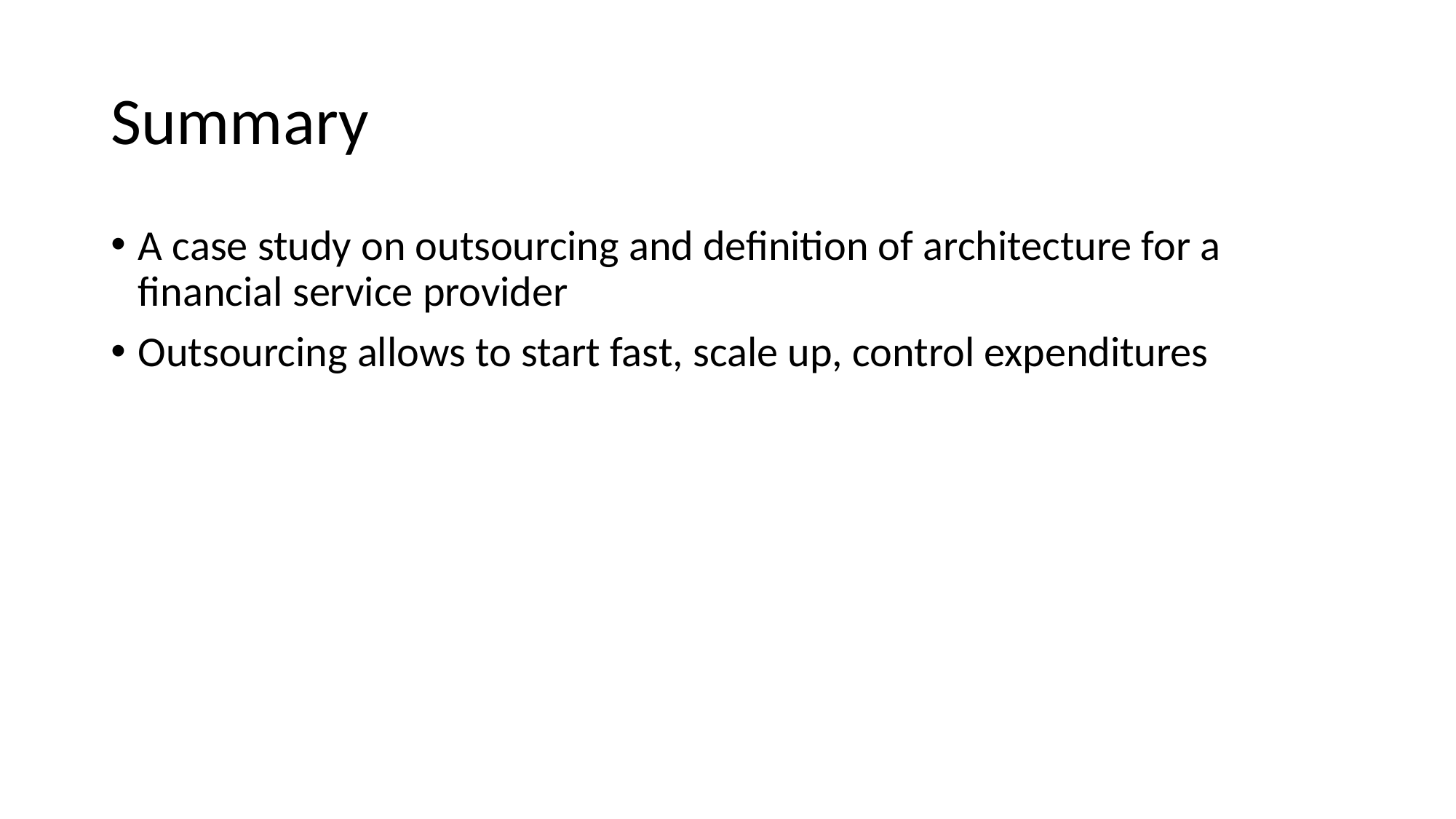

# Summary
A case study on outsourcing and definition of architecture for a financial service provider
Outsourcing allows to start fast, scale up, control expenditures